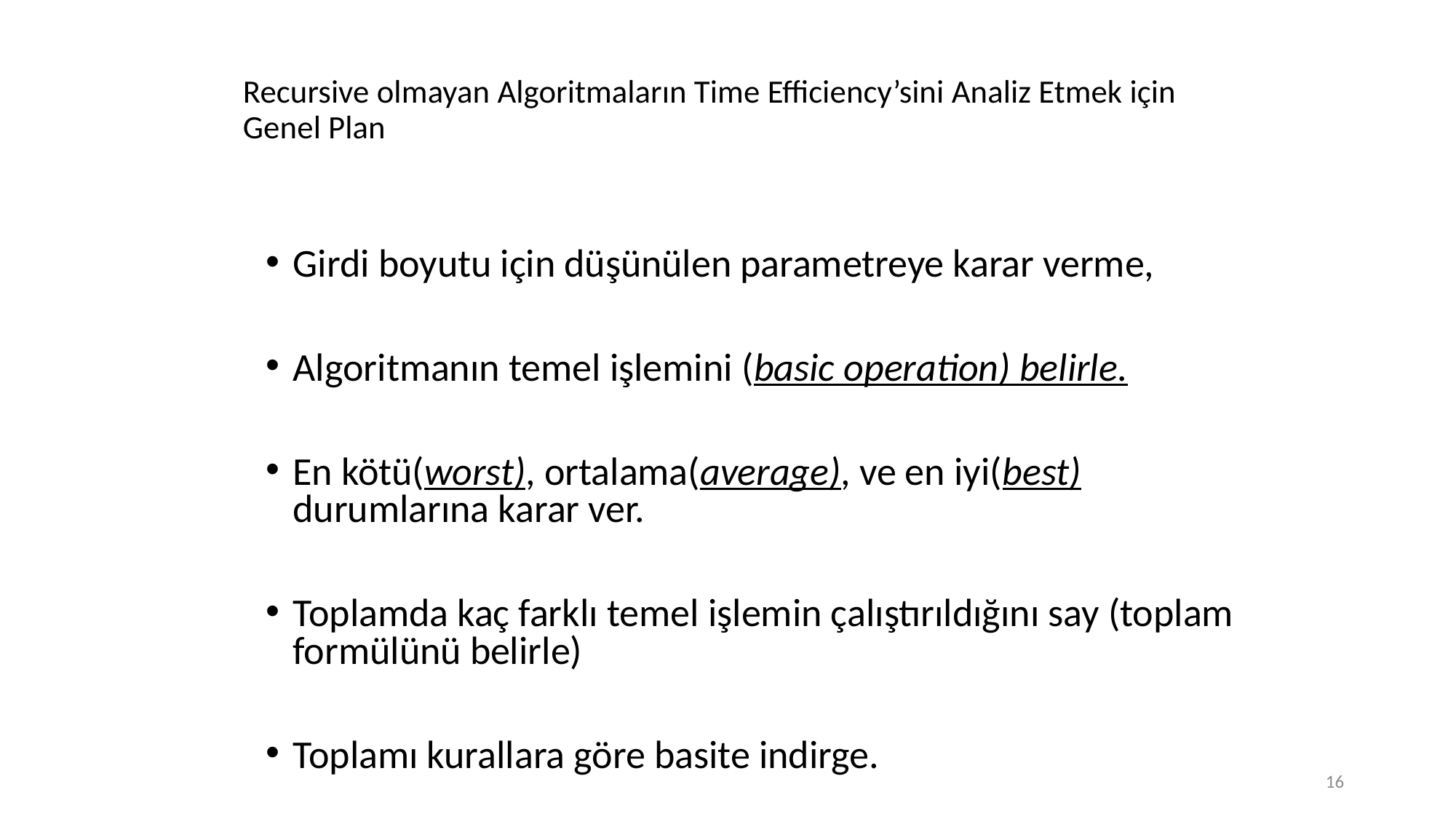

# Recursive olmayan Algoritmaların Time Efficiency’sini Analiz Etmek için Genel Plan

Girdi boyutu için düşünülen parametreye karar verme,

Algoritmanın temel işlemini (basic operation) belirle.

En kötü(worst), ortalama(average), ve en iyi(best) durumlarına karar ver.

Toplamda kaç farklı temel işlemin çalıştırıldığını say (toplam formülünü belirle)

Toplamı kurallara göre basite indirge.
16